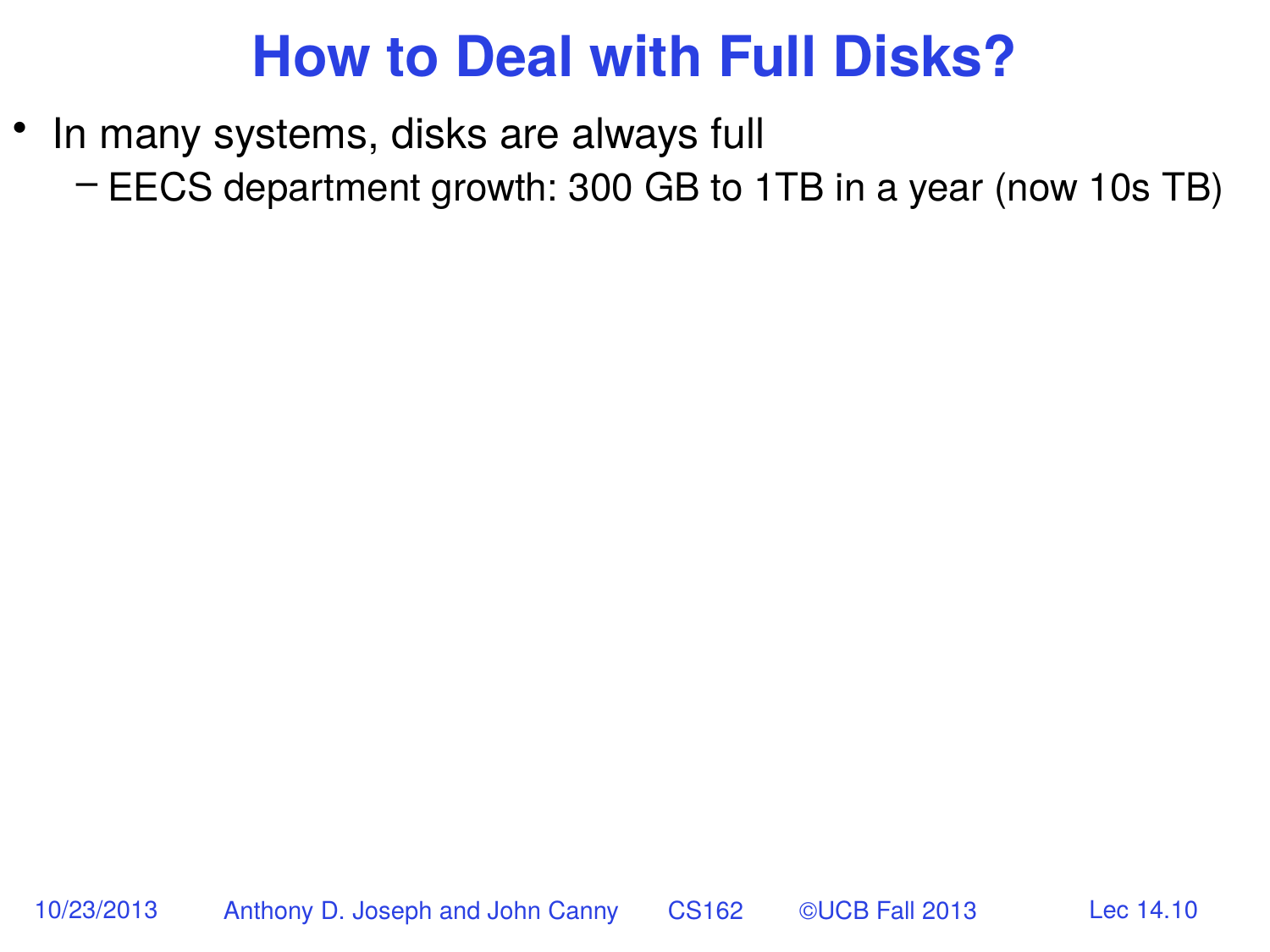

# How to Deal with Full Disks?
In many systems, disks are always full
EECS department growth: 300 GB to 1TB in a year (now 10s TB)